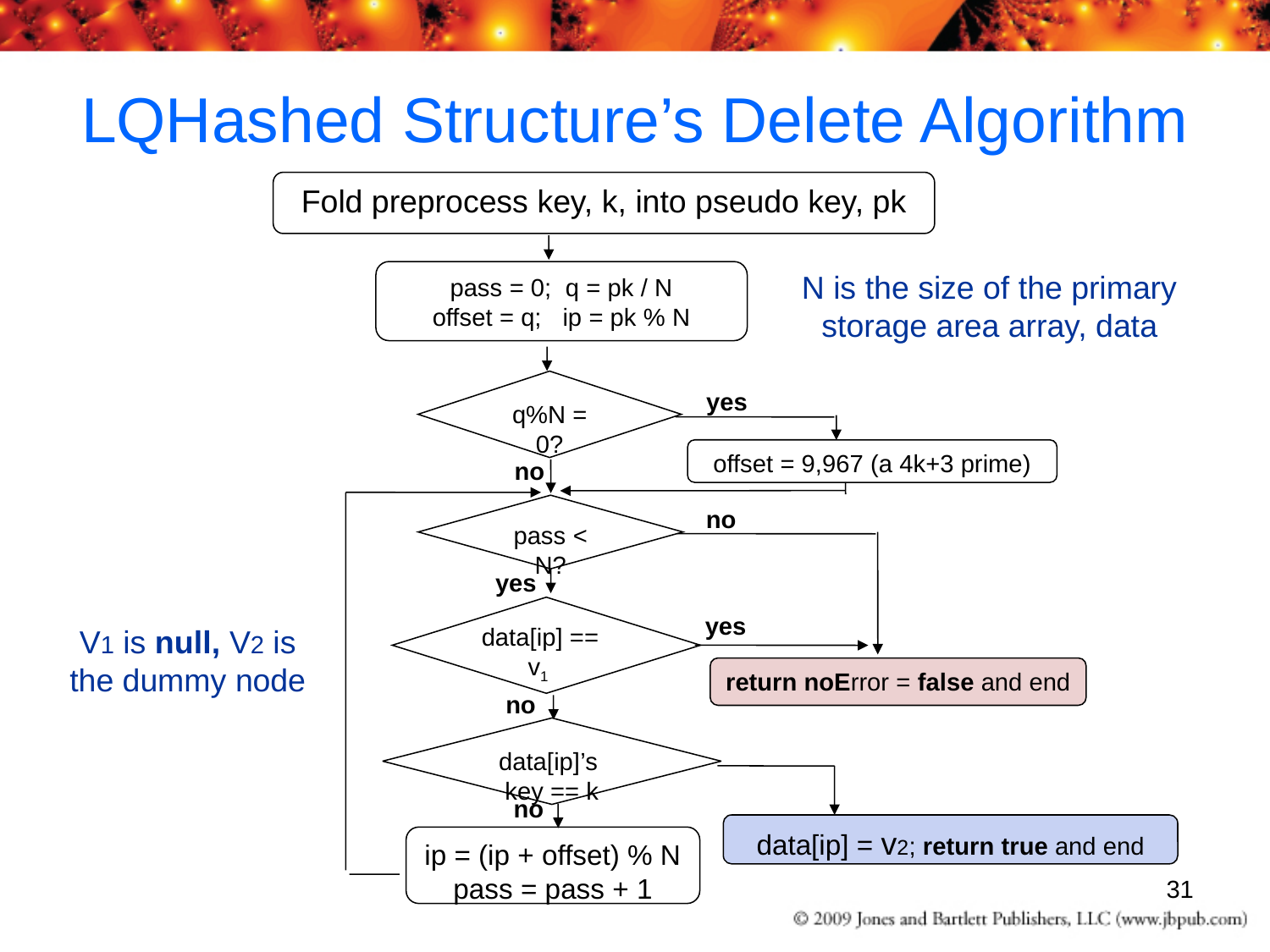

# LQHashed Structure’s Delete Algorithm

Fold preprocess key, k, into pseudo key, pk

N is the size of the primary storage area array, data
pass = 0;  q = pk / N
offset = q;   ip = pk % N

q%N = 0?
yes

offset = 9,967 (a 4k+3 prime)
no

pass < N?
no

yes

V1 is null, V2 is the dummy node

data[ip] == v1
yes

return noError = false and end
no

data[ip]’s  key == k

no

data[ip] = v2; return true and end
ip = (ip + offset) % N
pass = pass + 1
31